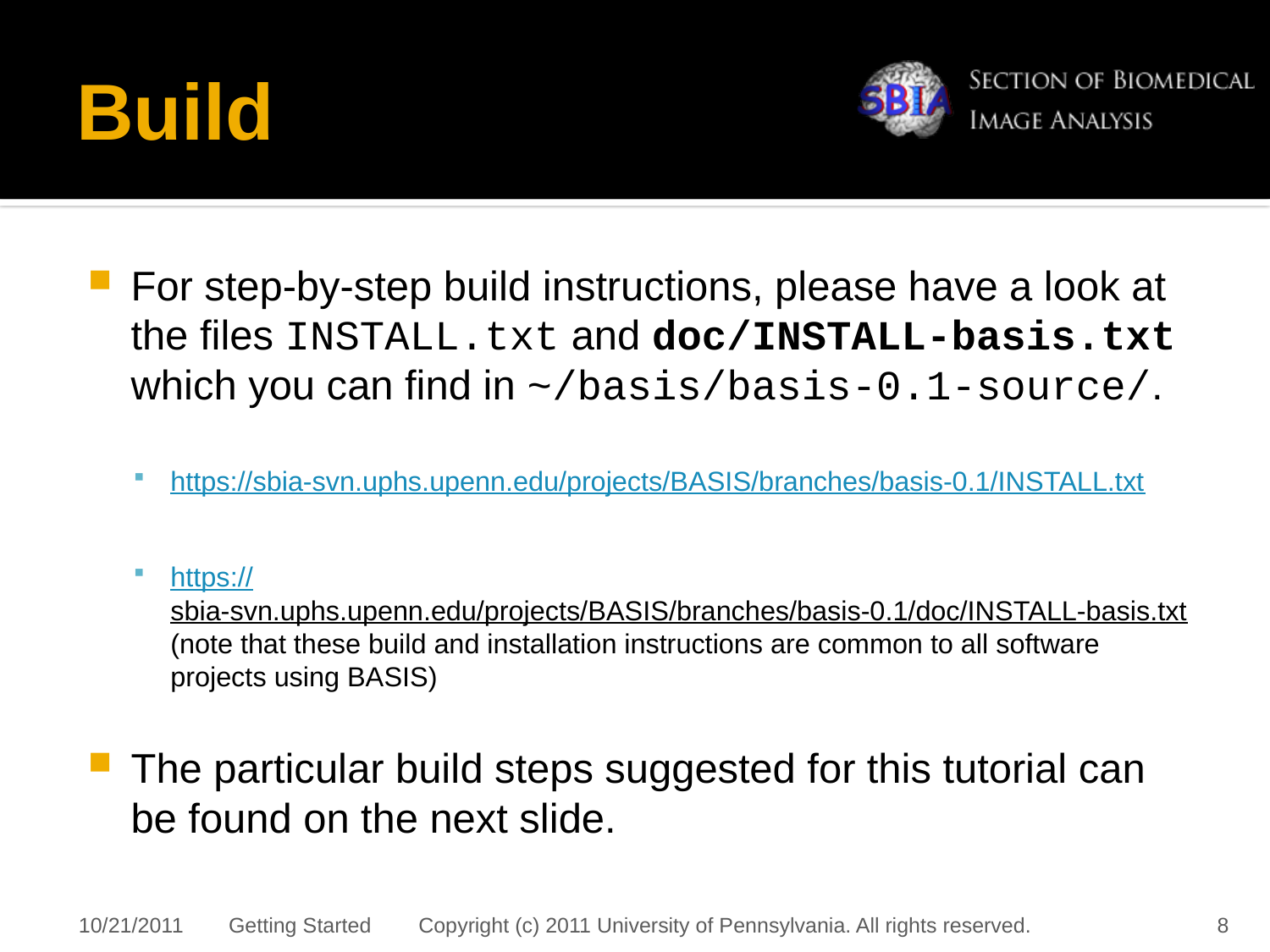

# Build
For step-by-step build instructions, please have a look at the files INSTALL.txt and doc/INSTALL-basis.txt which you can find in ~/basis/basis-0.1-source/.

https://sbia-svn.uphs.upenn.edu/projects/BASIS/branches/basis-0.1/INSTALL.txt

https://sbia-svn.uphs.upenn.edu/projects/BASIS/branches/basis-0.1/doc/INSTALL-basis.txt (note that these build and installation instructions are common to all software projects using BASIS)

The particular build steps suggested for this tutorial can be found on the next slide.
10/21/2011
Getting Started        Copyright (c) 2011 University of Pennsylvania. All rights reserved.
8